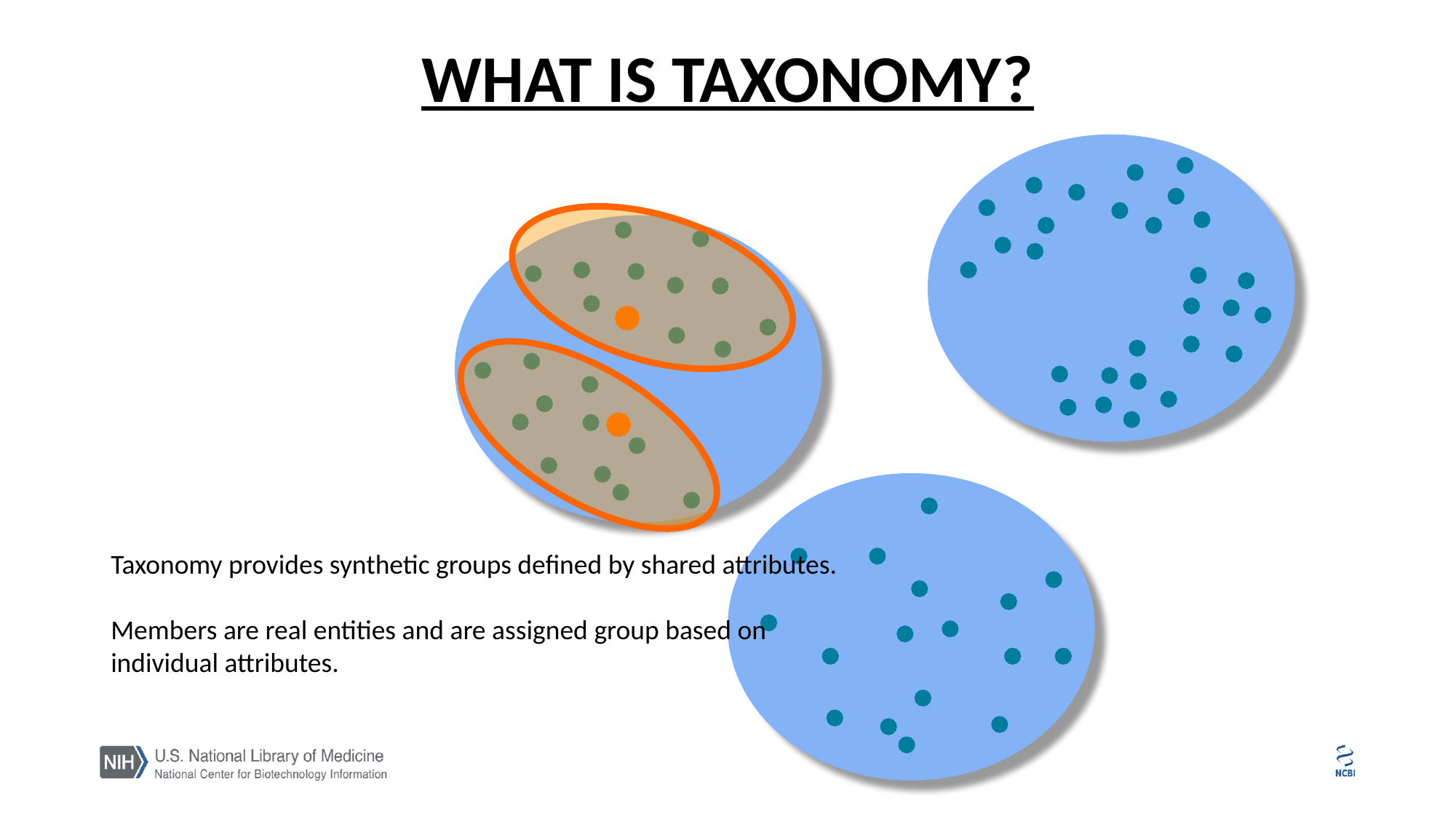

# What is Taxonomy?

Taxonomy provides synthetic groups defined by shared attributes.

Members are real entities and are assigned group based on individual attributes.